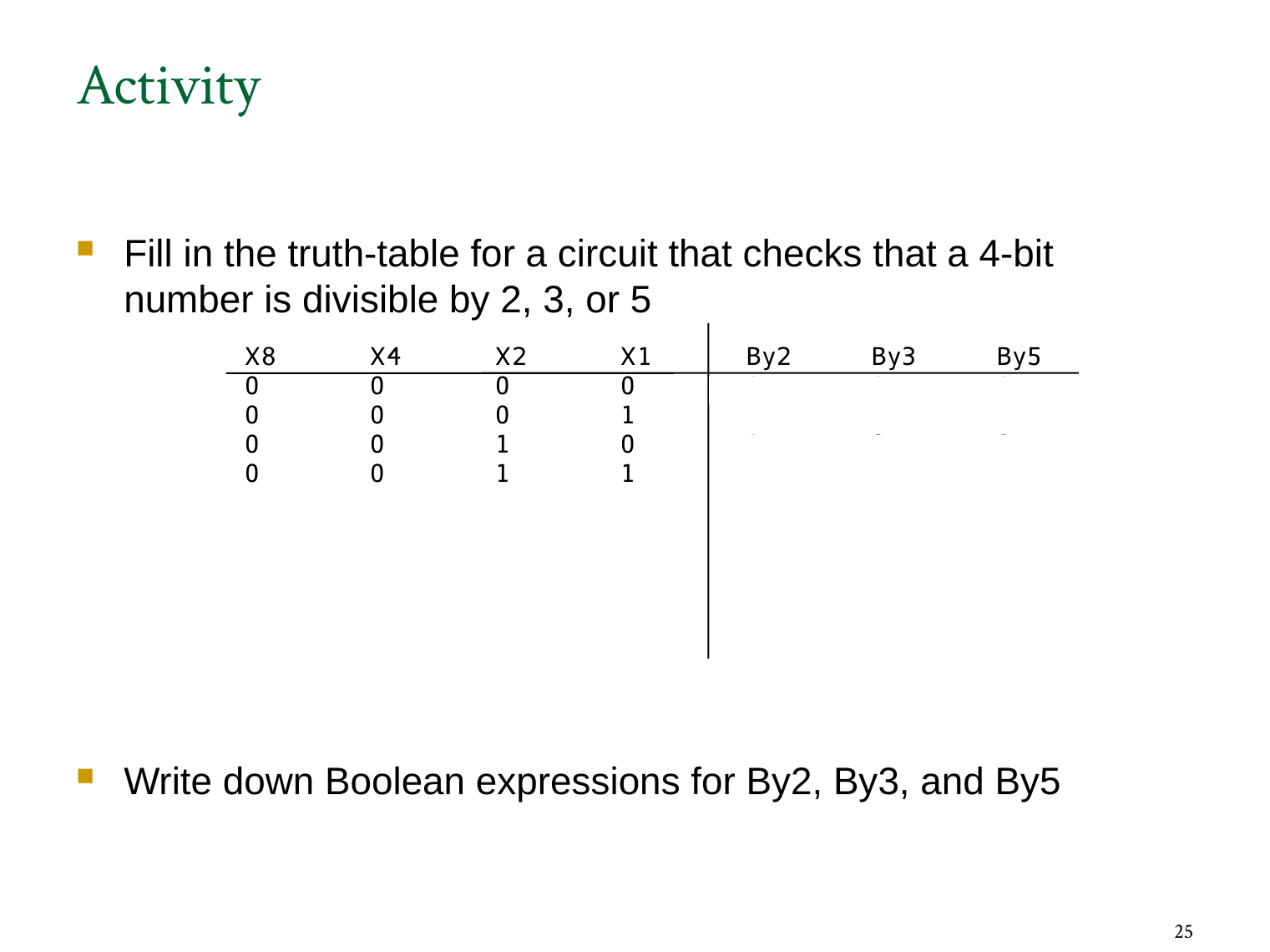

# Activity
Fill in the truth-table for a circuit that checks that a 4-bit number is divisible by 2, 3, or 5

Write down Boolean expressions for By2, By3, and By5

X8	X4	X2	X1	By2	By3	By5
0	0	0	0	1	1	1
0	0	0	1	0	0	0
0	0	1	0	1	0	0
0	0	1	1	0	1	0

25